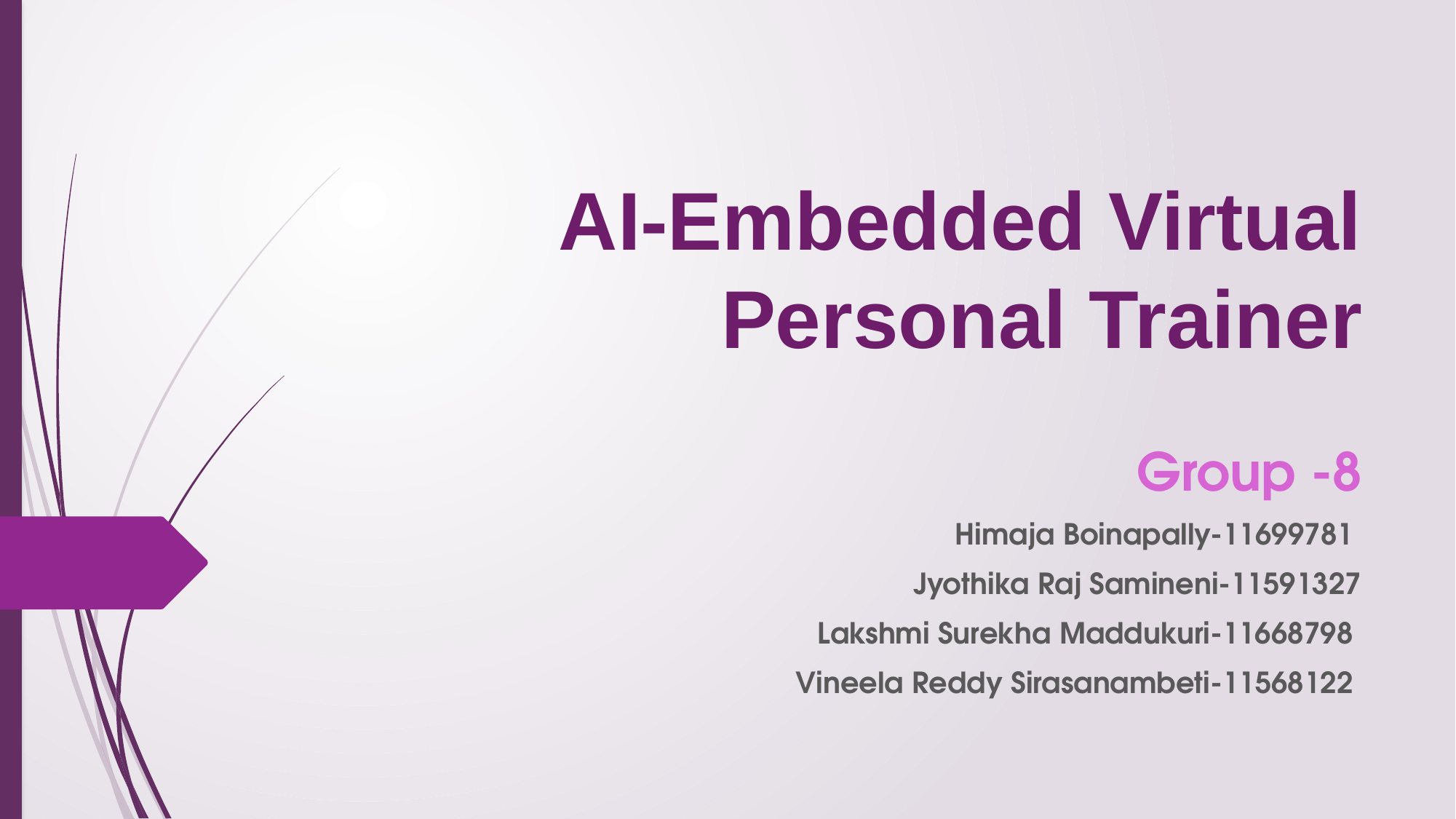

# AI-Embedded Virtual Personal Trainer
Group -8
Himaja Boinapally-11699781
Jyothika Raj Samineni-11591327
 Lakshmi Surekha Maddukuri-11668798
Vineela Reddy Sirasanambeti-11568122